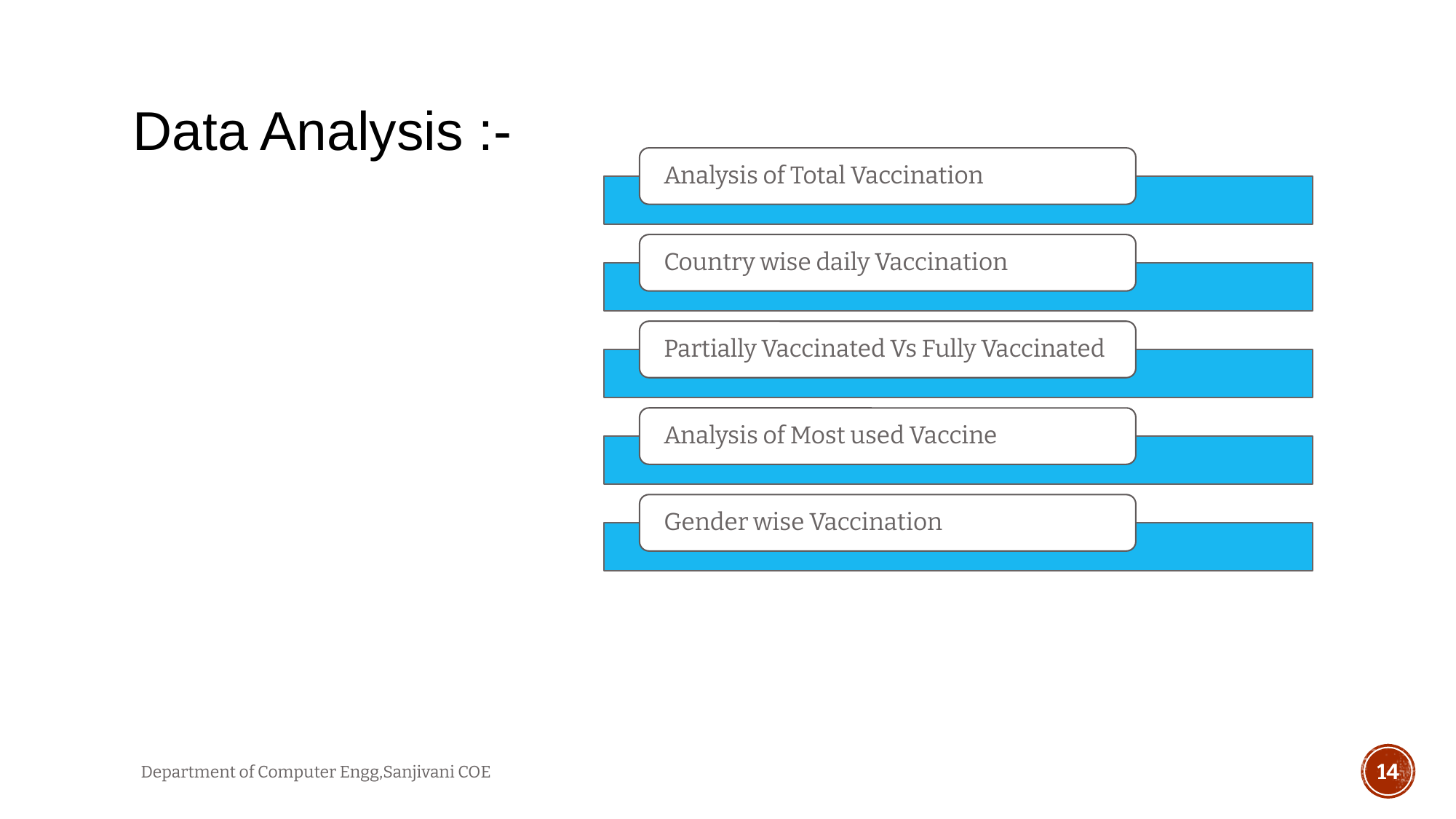

Analysis of Total Vaccination
Country wise daily Vaccination
Partially Vaccinated Vs Fully Vaccinated
Analysis of Most used Vaccine
Gender wise Vaccination
Data Analysis :-

Department of Computer Engg,Sanjivani COE
14